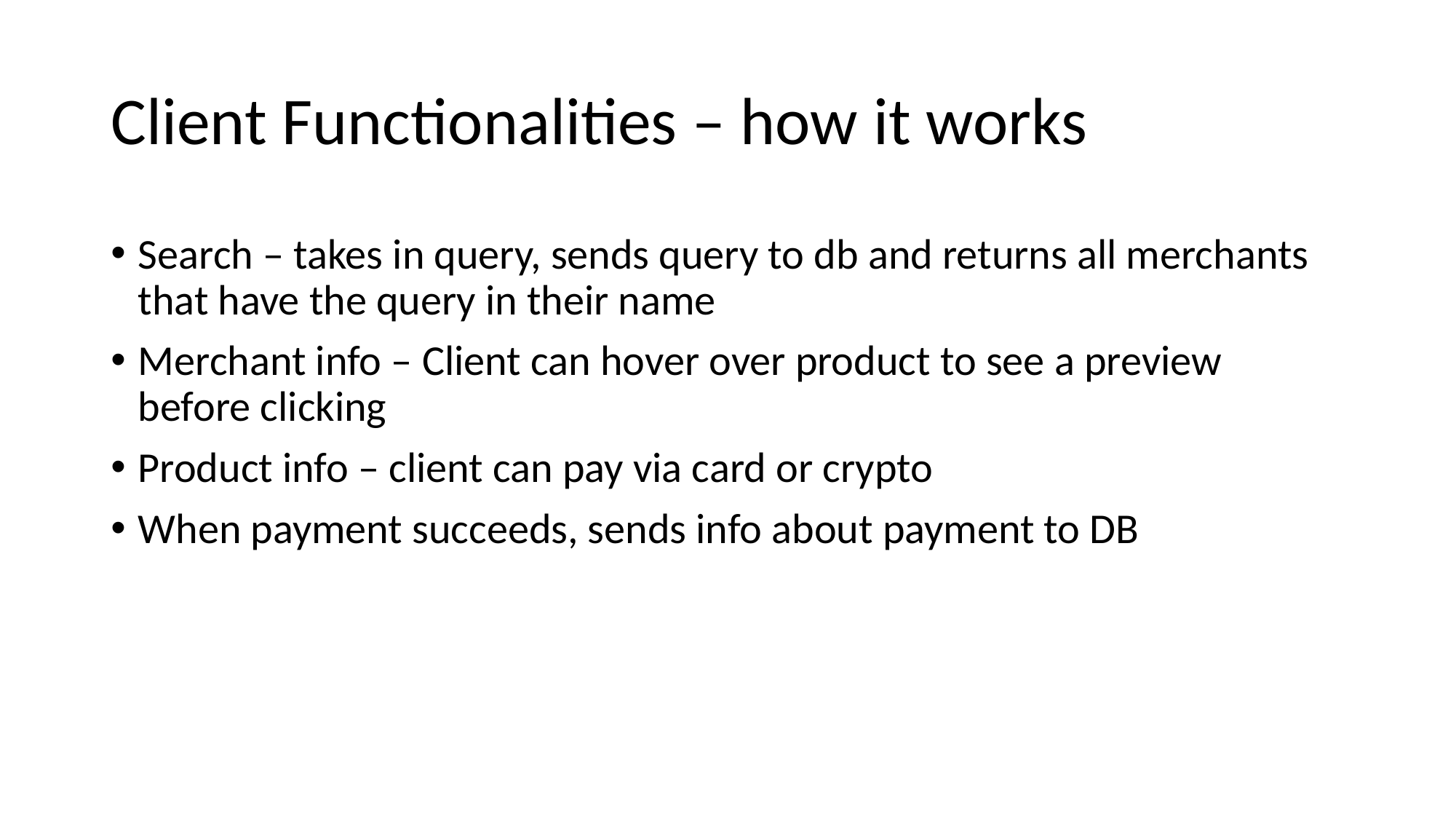

# Client Functionalities – how it works
Search – takes in query, sends query to db and returns all merchants that have the query in their name
Merchant info – Client can hover over product to see a preview before clicking
Product info – client can pay via card or crypto
When payment succeeds, sends info about payment to DB